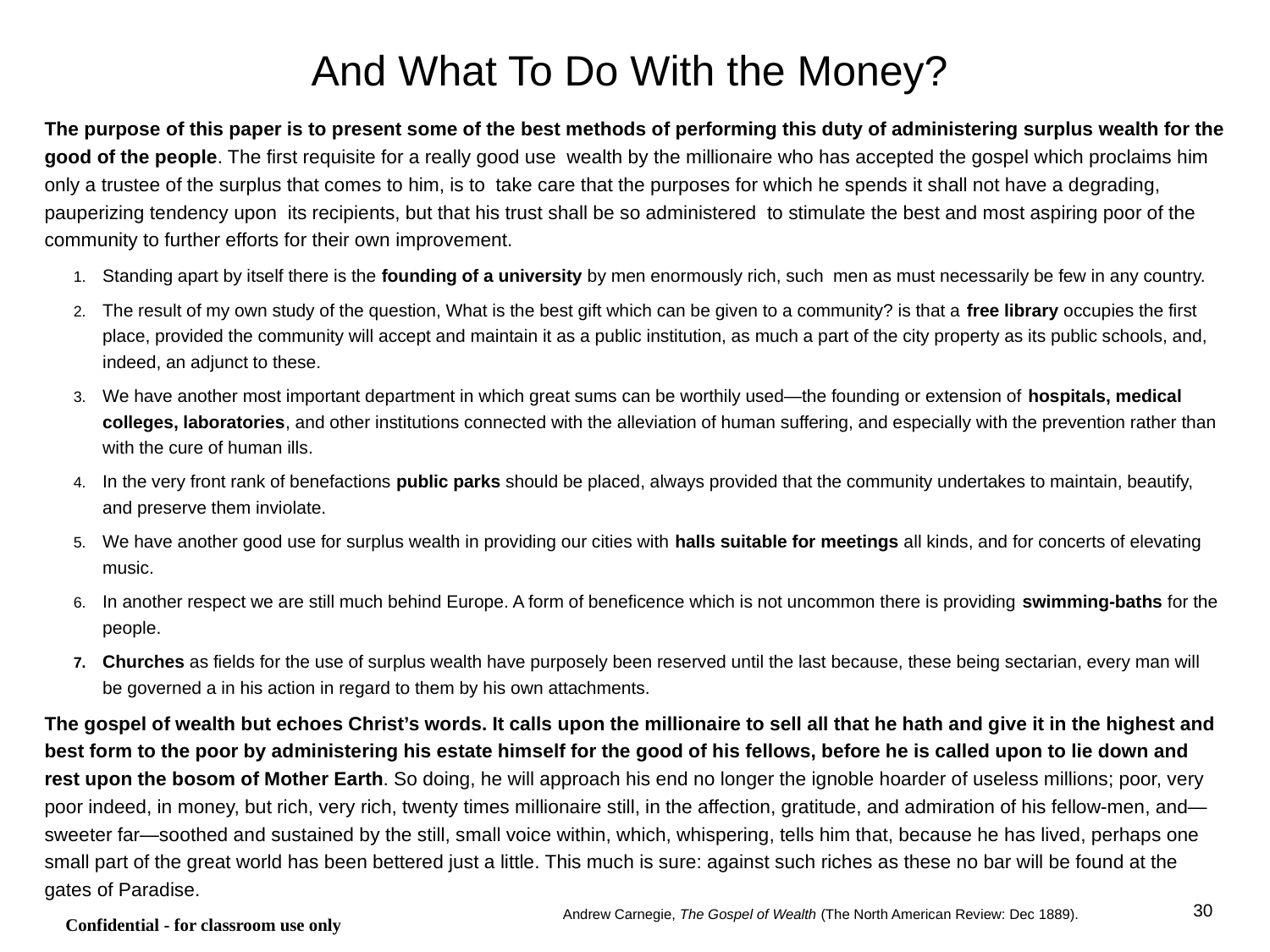

# And What To Do With the Money?
The purpose of this paper is to present some of the best methods of performing this duty of administering surplus wealth for the good of the people. The first requisite for a really good use  wealth by the millionaire who has accepted the gospel which proclaims him only a trustee of the surplus that comes to him, is to  take care that the purposes for which he spends it shall not have a degrading, pauperizing tendency upon  its recipients, but that his trust shall be so administered  to stimulate the best and most aspiring poor of the community to further efforts for their own improvement.
Standing apart by itself there is the founding of a university by men enormously rich, such  men as must necessarily be few in any country.
The result of my own study of the question, What is the best gift which can be given to a community? is that a free library occupies the first place, provided the community will accept and maintain it as a public institution, as much a part of the city property as its public schools, and, indeed, an adjunct to these.
We have another most important department in which great sums can be worthily used—the founding or extension of hospitals, medical colleges, laboratories, and other institutions connected with the alleviation of human suffering, and especially with the prevention rather than with the cure of human ills.
In the very front rank of benefactions public parks should be placed, always provided that the community undertakes to maintain, beautify, and preserve them inviolate.
We have another good use for surplus wealth in providing our cities with halls suitable for meetings all kinds, and for concerts of elevating music.
In another respect we are still much behind Europe. A form of beneficence which is not uncommon there is providing swimming-baths for the people.
Churches as fields for the use of surplus wealth have purposely been reserved until the last because, these being sectarian, every man will be governed a in his action in regard to them by his own attachments.
The gospel of wealth but echoes Christ’s words. It calls upon the millionaire to sell all that he hath and give it in the highest and best form to the poor by administering his estate himself for the good of his fellows, before he is called upon to lie down and rest upon the bosom of Mother Earth. So doing, he will approach his end no longer the ignoble hoarder of useless millions; poor, very poor indeed, in money, but rich, very rich, twenty times millionaire still, in the affection, gratitude, and admiration of his fellow-men, and—sweeter far—soothed and sustained by the still, small voice within, which, whispering, tells him that, because he has lived, perhaps one small part of the great world has been bettered just a little. This much is sure: against such riches as these no bar will be found at the gates of Paradise.
Andrew Carnegie, The Gospel of Wealth (The North American Review: Dec 1889).